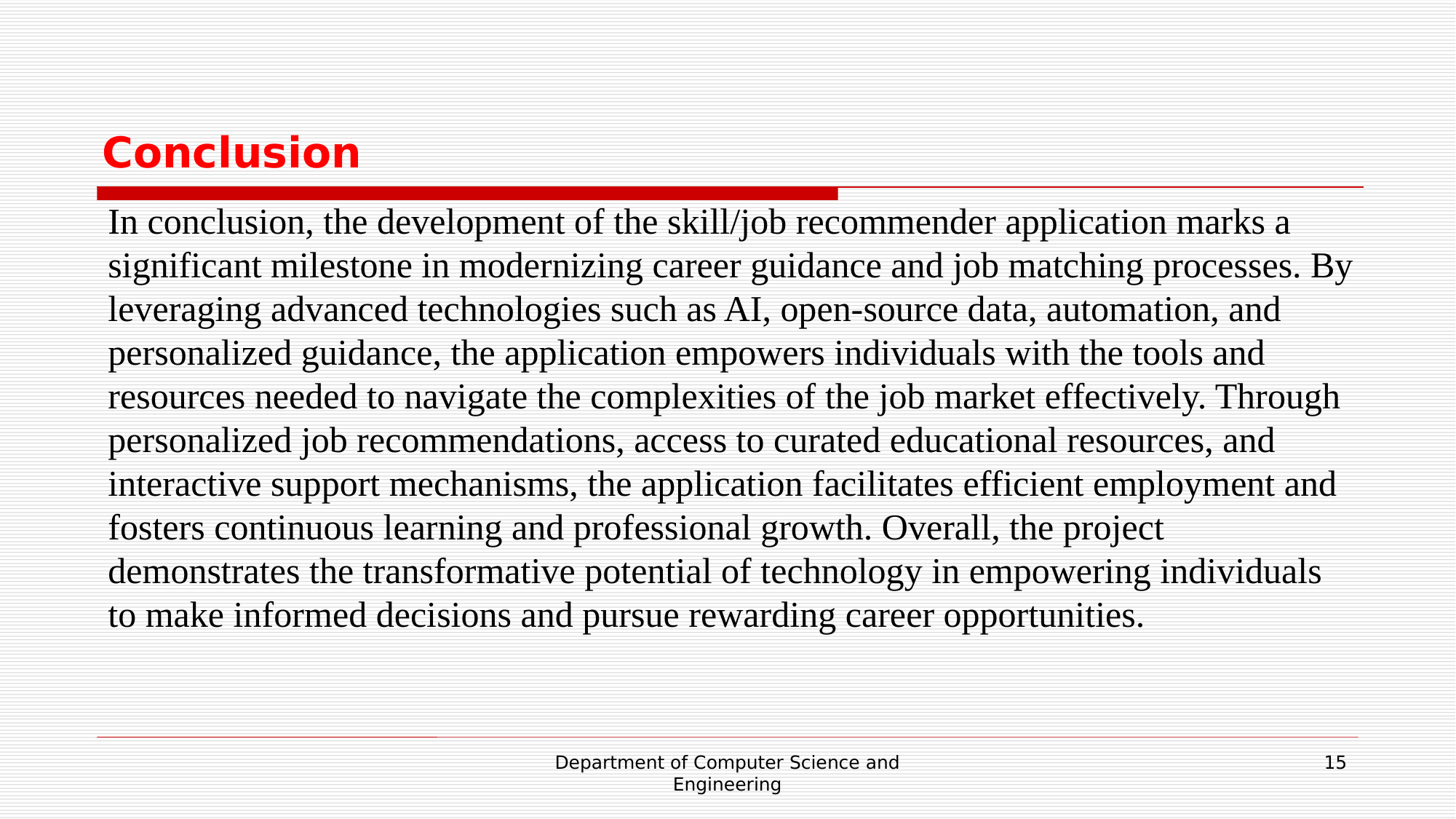

# Conclusion
In conclusion, the development of the skill/job recommender application marks a significant milestone in modernizing career guidance and job matching processes. By leveraging advanced technologies such as AI, open-source data, automation, and personalized guidance, the application empowers individuals with the tools and resources needed to navigate the complexities of the job market effectively. Through personalized job recommendations, access to curated educational resources, and interactive support mechanisms, the application facilitates efficient employment and fosters continuous learning and professional growth. Overall, the project demonstrates the transformative potential of technology in empowering individuals to make informed decisions and pursue rewarding career opportunities.

Department of Computer Science and Engineering
15